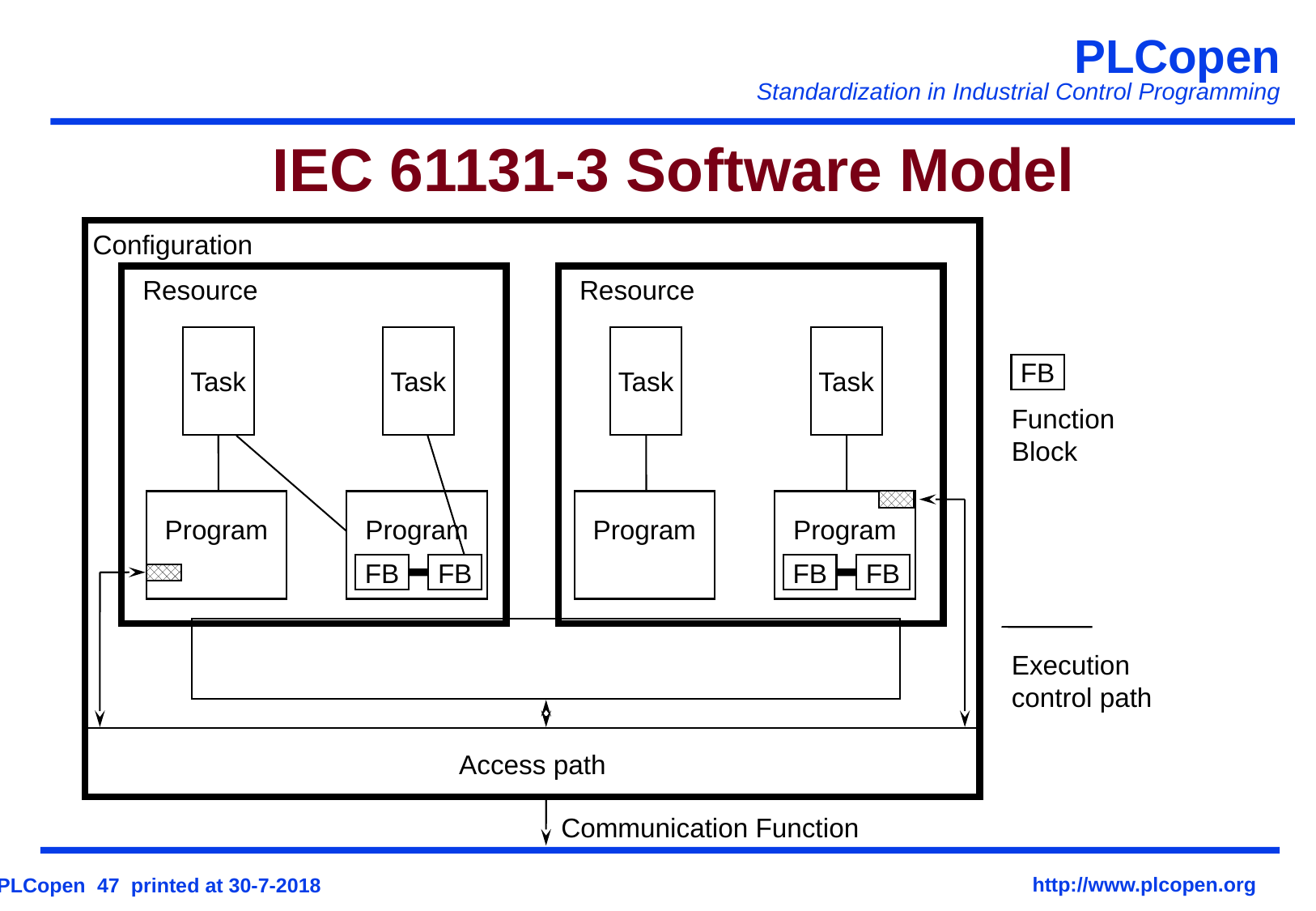

# IEC 61131-3 Software Model

Configuration

Resource
Resource
Task

Program

Task

Program

FB
FB

Task

Program

Task

Program

FB
FB

FB
Function Block

Execution control path

Access path

Communication Function